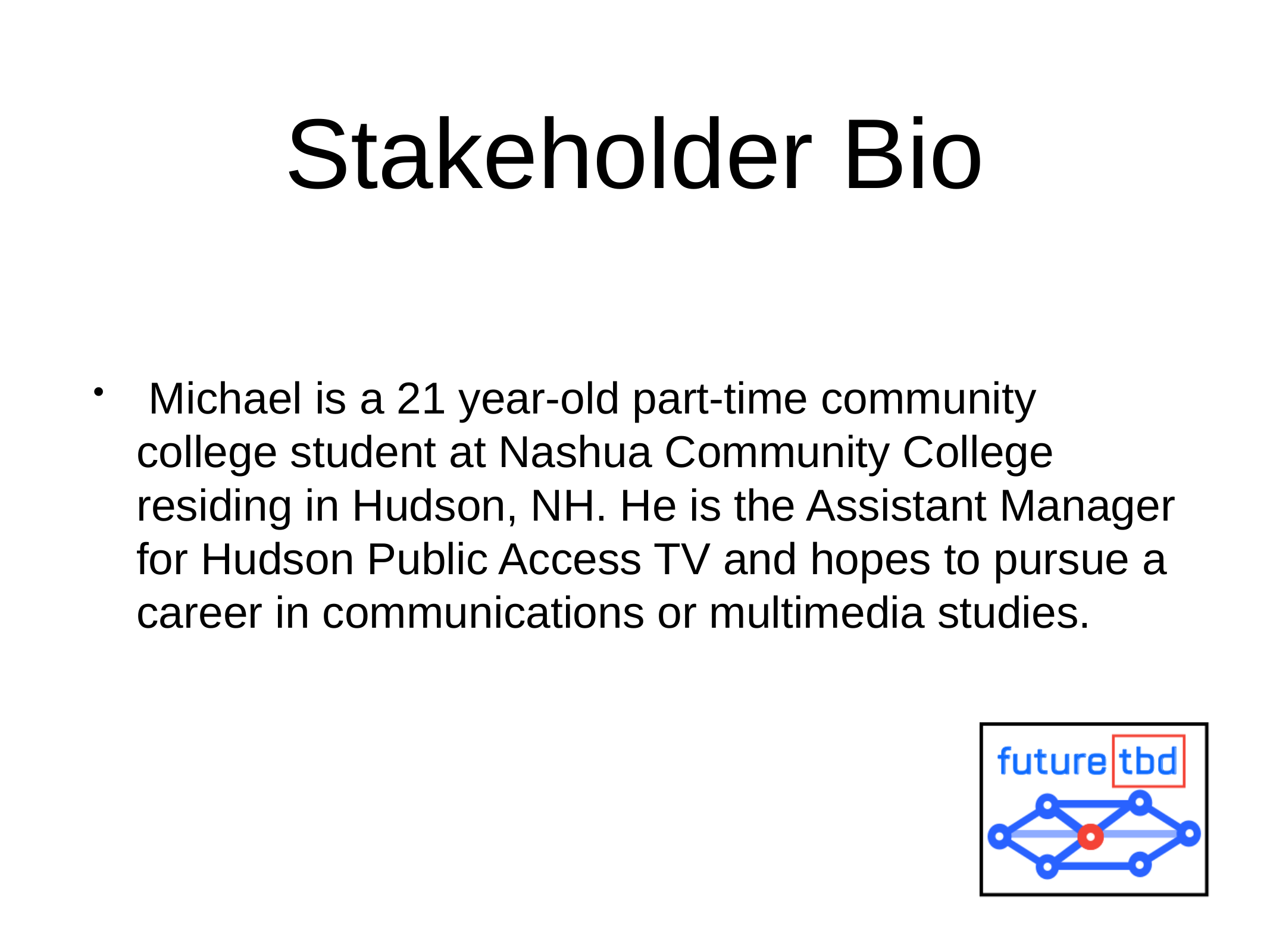

# Stakeholder Bio
 Michael is a 21 year-old part-time community college student at Nashua Community College residing in Hudson, NH. He is the Assistant Manager for Hudson Public Access TV and hopes to pursue a career in communications or multimedia studies.